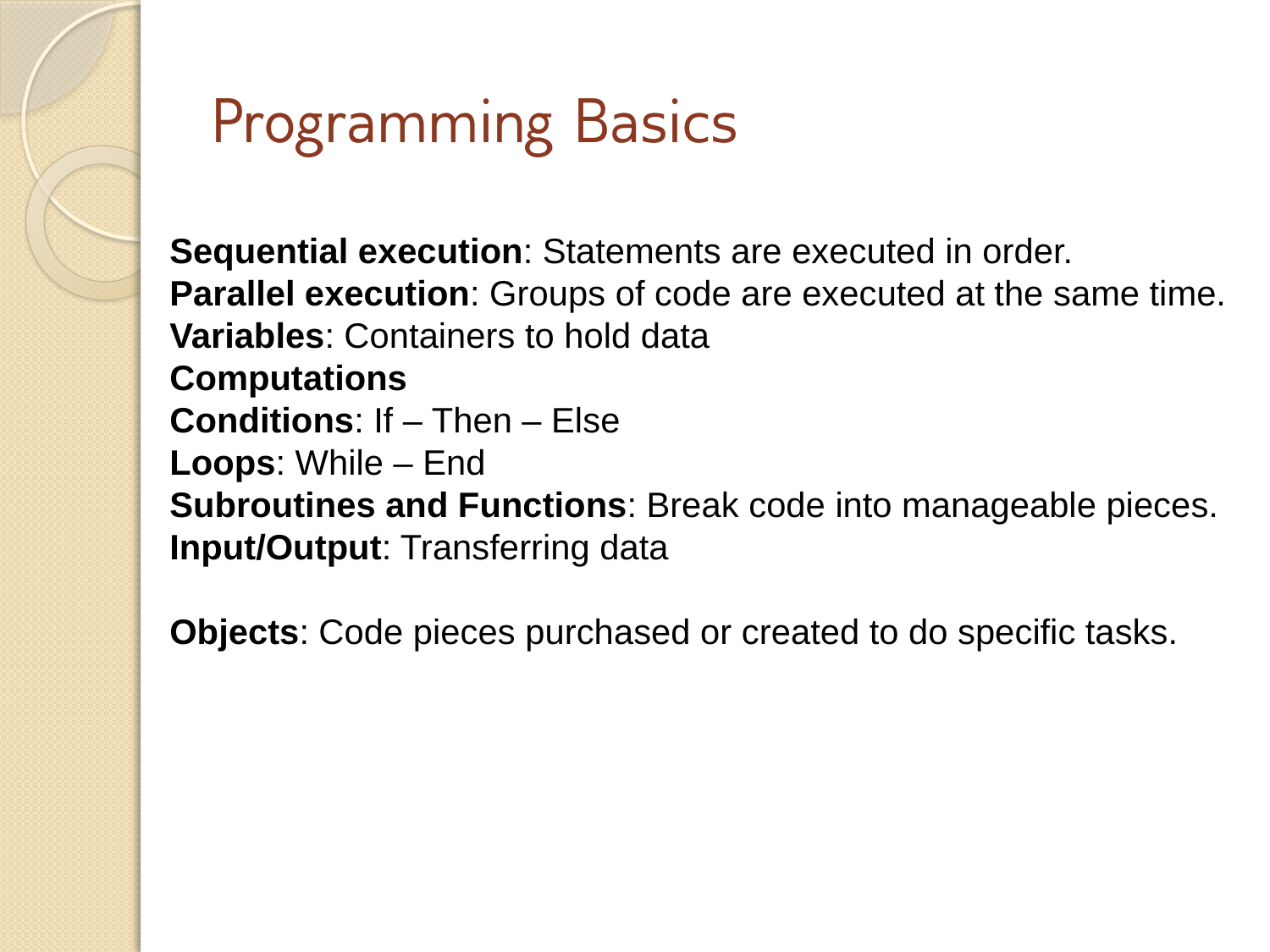

# Programming Basics
Sequential execution: Statements are executed in order.
Parallel execution: Groups of code are executed at the same time.
Variables: Containers to hold data
Computations
Conditions: If – Then – Else
Loops: While – End
Subroutines and Functions: Break code into manageable pieces.
Input/Output: Transferring data

Objects: Code pieces purchased or created to do specific tasks.